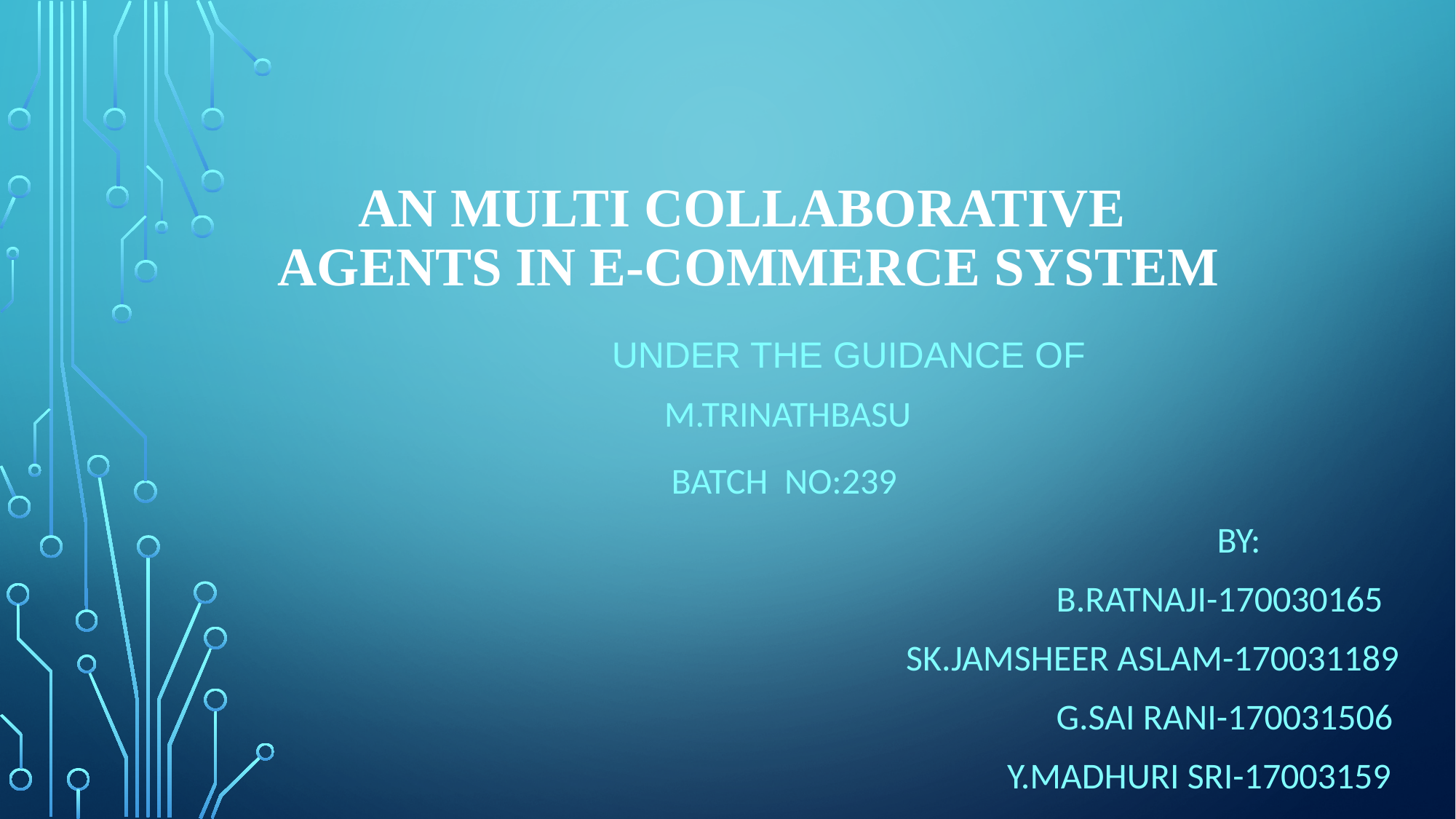

# An Multi Collaborative Agents in E-Commerce System
                                     UNDER THE GUIDANCE OF
			          M.TRINATHBASU
				Batch  No:239
									By:
							       B.Ratnaji-170030165
						  SK.JAMSHEER ASLAM-170031189
							       G.SAI RANI-170031506
							 Y.MADHURI SRI-17003159